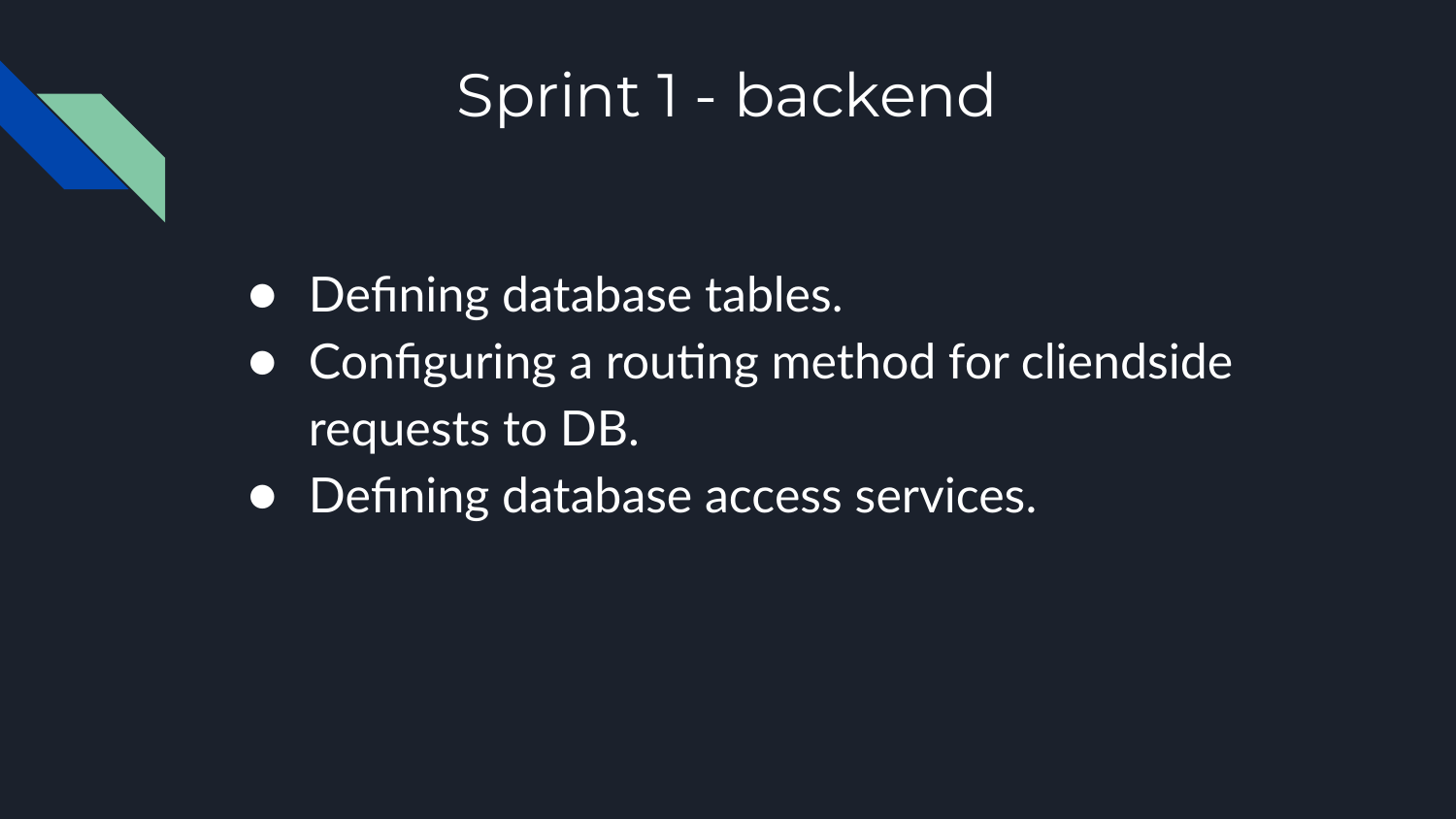

# Sprint 1 - backend
Defining database tables.
Configuring a routing method for cliendside requests to DB.
Defining database access services.